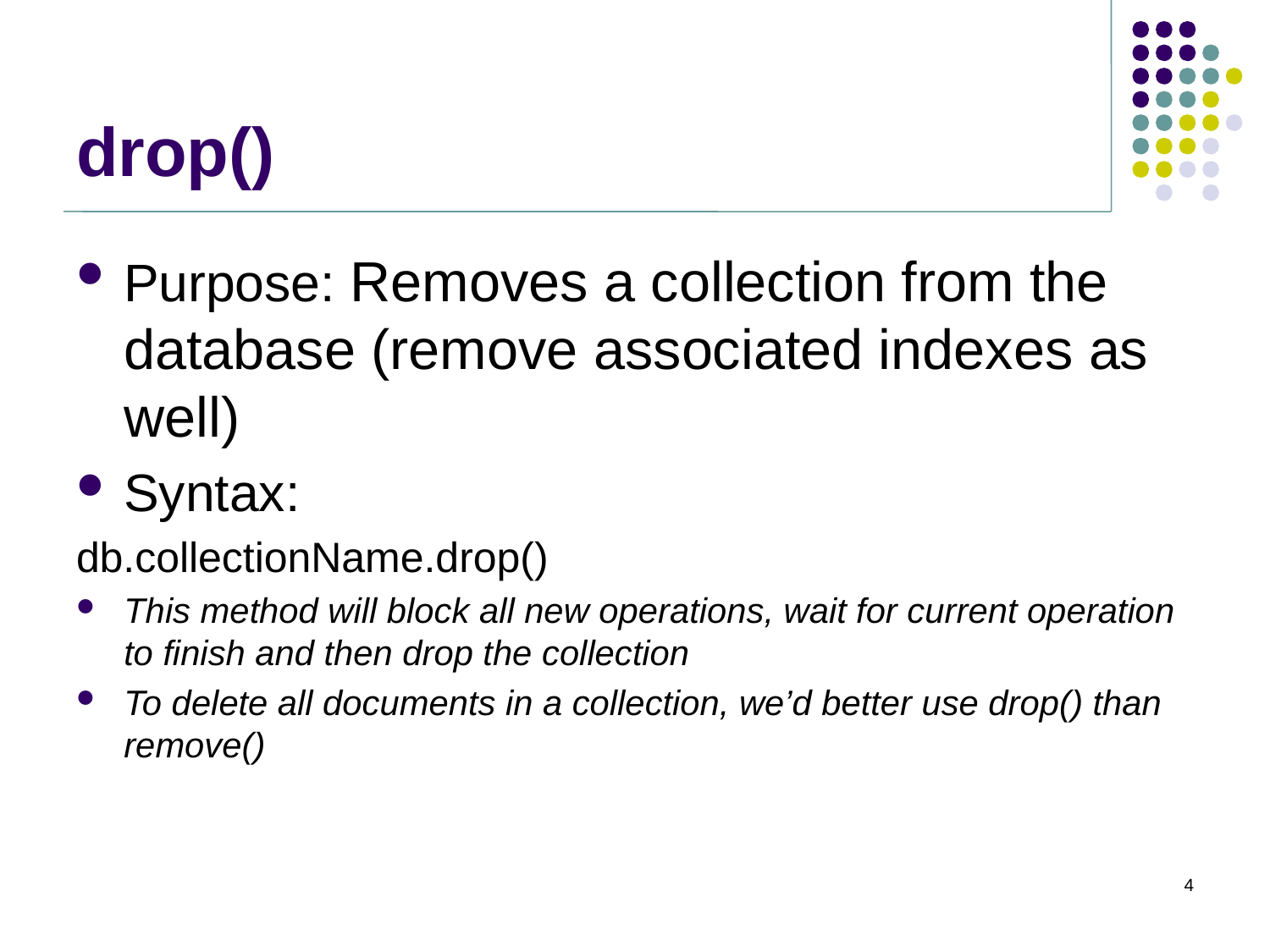

# drop()
Purpose: Removes a collection from the database (remove associated indexes as well)
Syntax:
db.collectionName.drop()
This method will block all new operations, wait for current operation to finish and then drop the collection
To delete all documents in a collection, we’d better use drop() than remove()
4